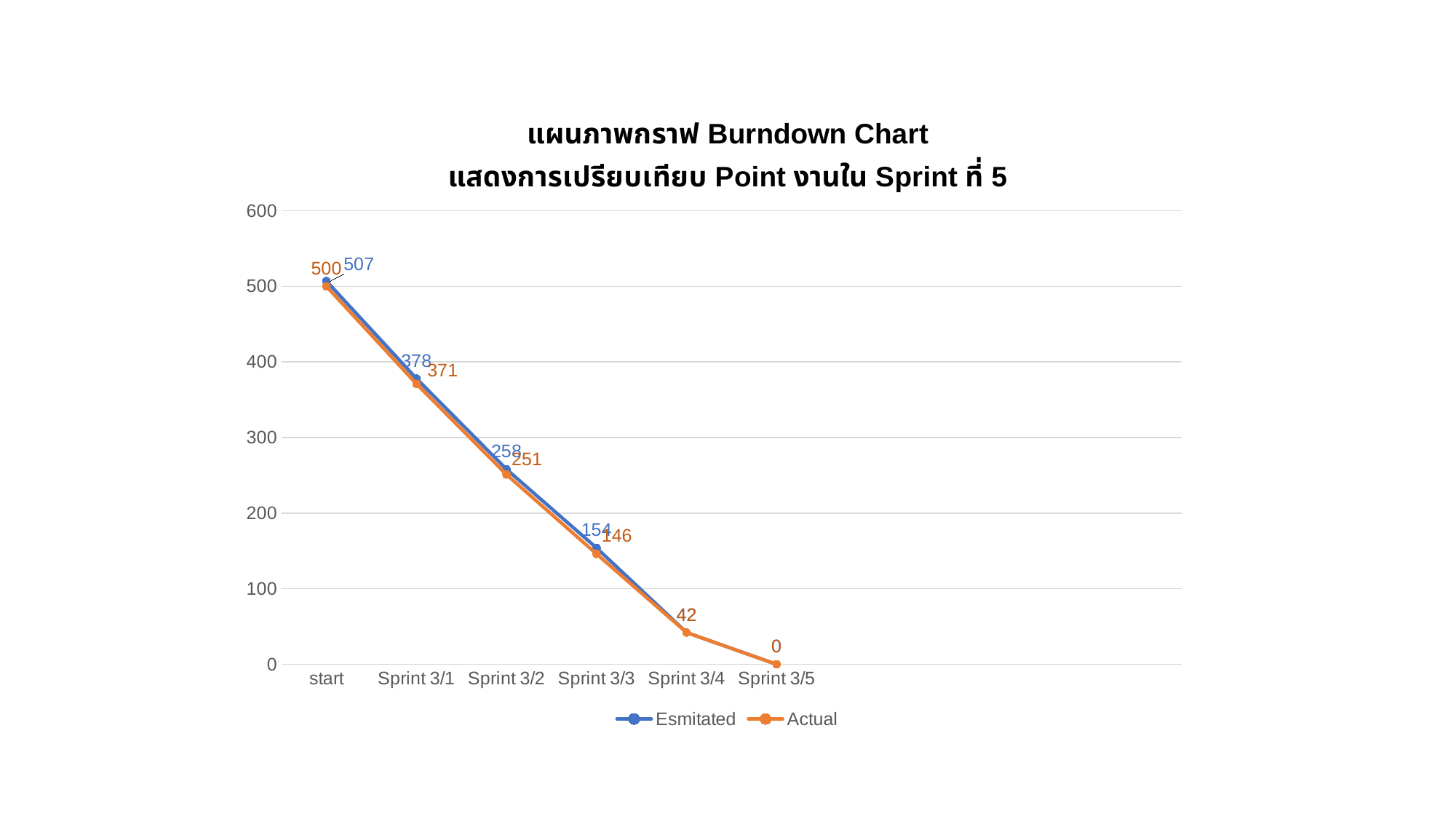

### Chart: แผนภาพกราฟ Burndown Chart
แสดงการเปรียบเทียบ Point งานใน Sprint ที่ 5

| Category | Esmitated | Actual |
|---|---|---|
| start | 507.0 | 500.0 |
| Sprint 3/1 | 378.0 | 371.0 |
| Sprint 3/2 | 258.0 | 251.0 |
| Sprint 3/3 | 154.0 | 146.0 |
| Sprint 3/4 | 42.0 | 42.0 |
| Sprint 3/5 | 0.0 | 0.0 |